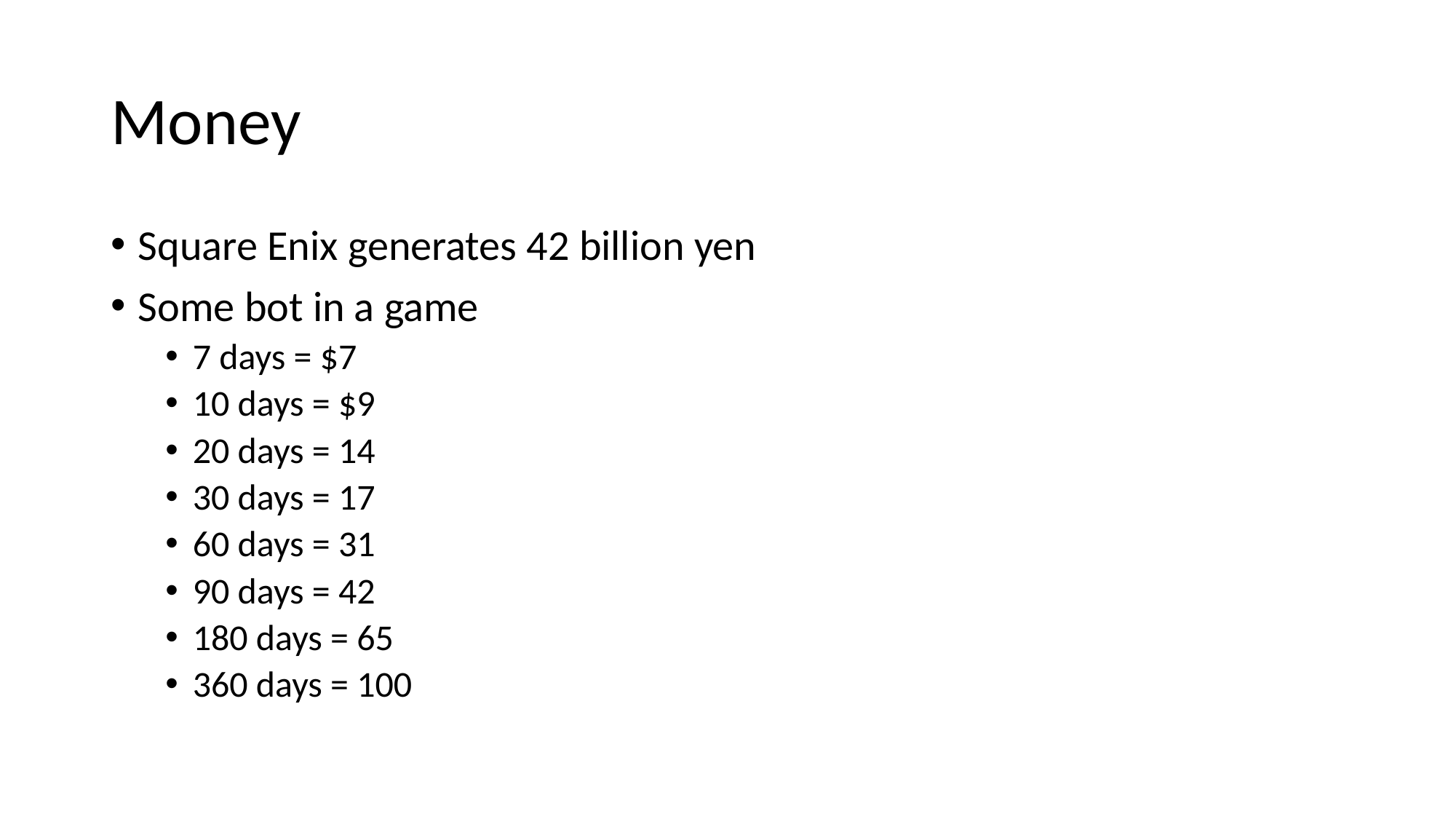

# Money
Square Enix generates 42 billion yen
Some bot in a game
7 days = $7
10 days = $9
20 days = 14
30 days = 17
60 days = 31
90 days = 42
180 days = 65
360 days = 100